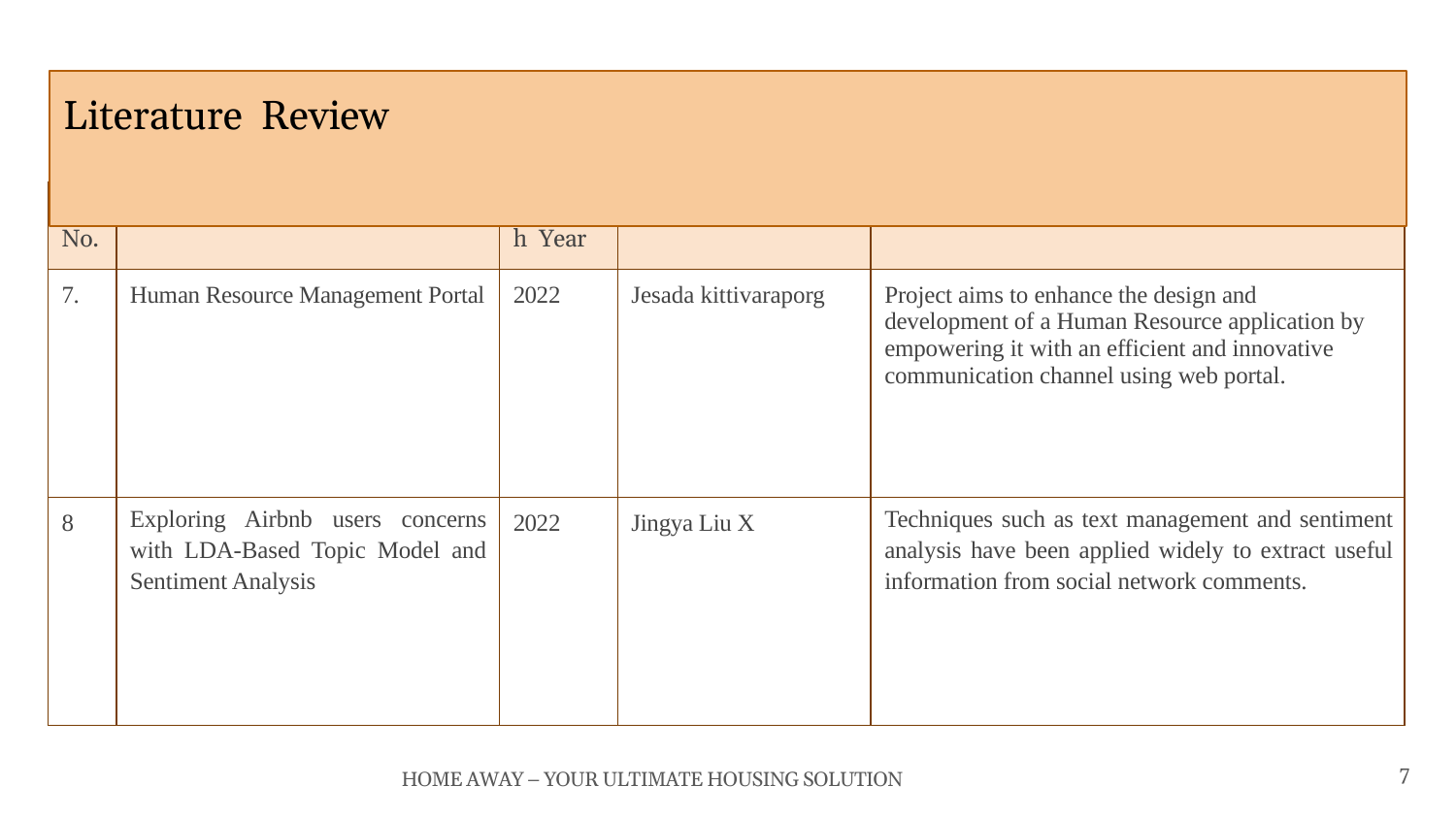

# Literature Review
| Sr. No. | Title | Publish Year | Authors | Findings |
| --- | --- | --- | --- | --- |
| 7. | Human Resource Management Portal | 2022 | Jesada kittivaraporg | Project aims to enhance the design and development of a Human Resource application by empowering it with an efficient and innovative communication channel using web portal. |
| 8 | Exploring Airbnb users concerns with LDA-Based Topic Model and Sentiment Analysis | 2022 | Jingya Liu X | Techniques such as text management and sentiment analysis have been applied widely to extract useful information from social network comments. |
7
                                                 HOME AWAY – YOUR ULTIMATE HOUSING SOLUTION